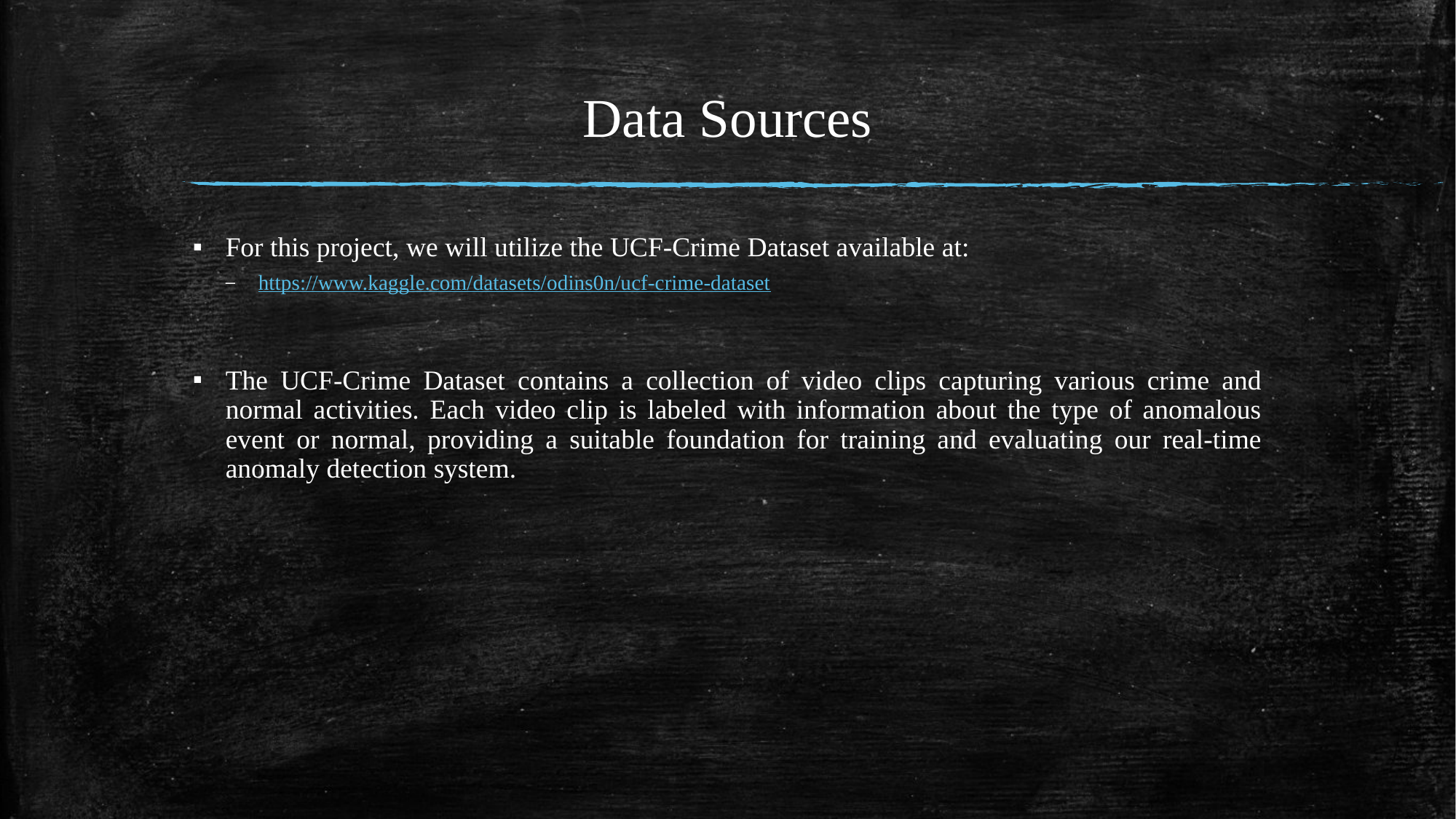

# Data Sources
For this project, we will utilize the UCF-Crime Dataset available at:
https://www.kaggle.com/datasets/odins0n/ucf-crime-dataset

The UCF-Crime Dataset contains a collection of video clips capturing various crime and normal activities. Each video clip is labeled with information about the type of anomalous event or normal, providing a suitable foundation for training and evaluating our real-time anomaly detection system.